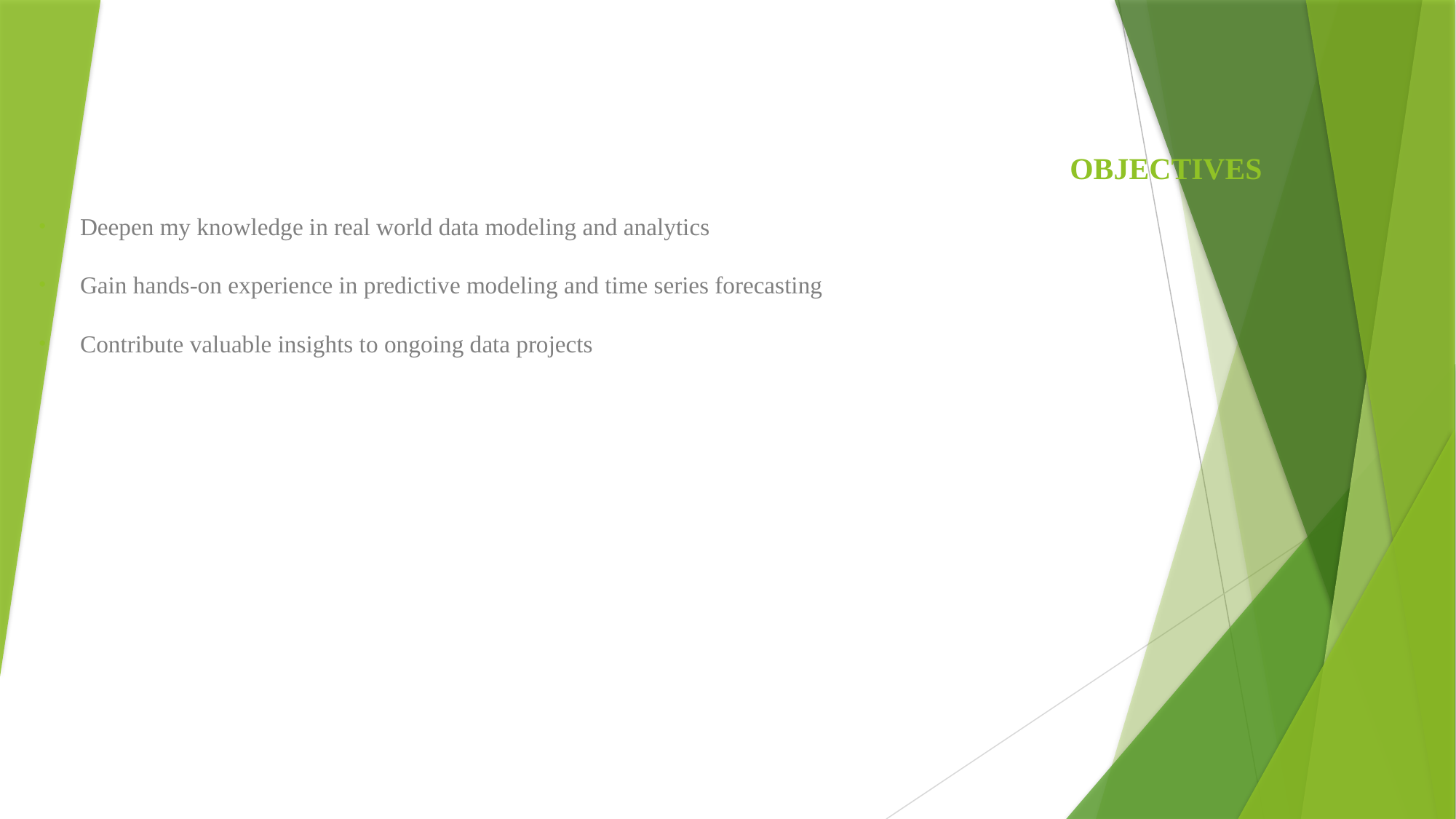

# OBJECTIVES
Deepen my knowledge in real world data modeling and analytics
Gain hands-on experience in predictive modeling and time series forecasting
Contribute valuable insights to ongoing data projects